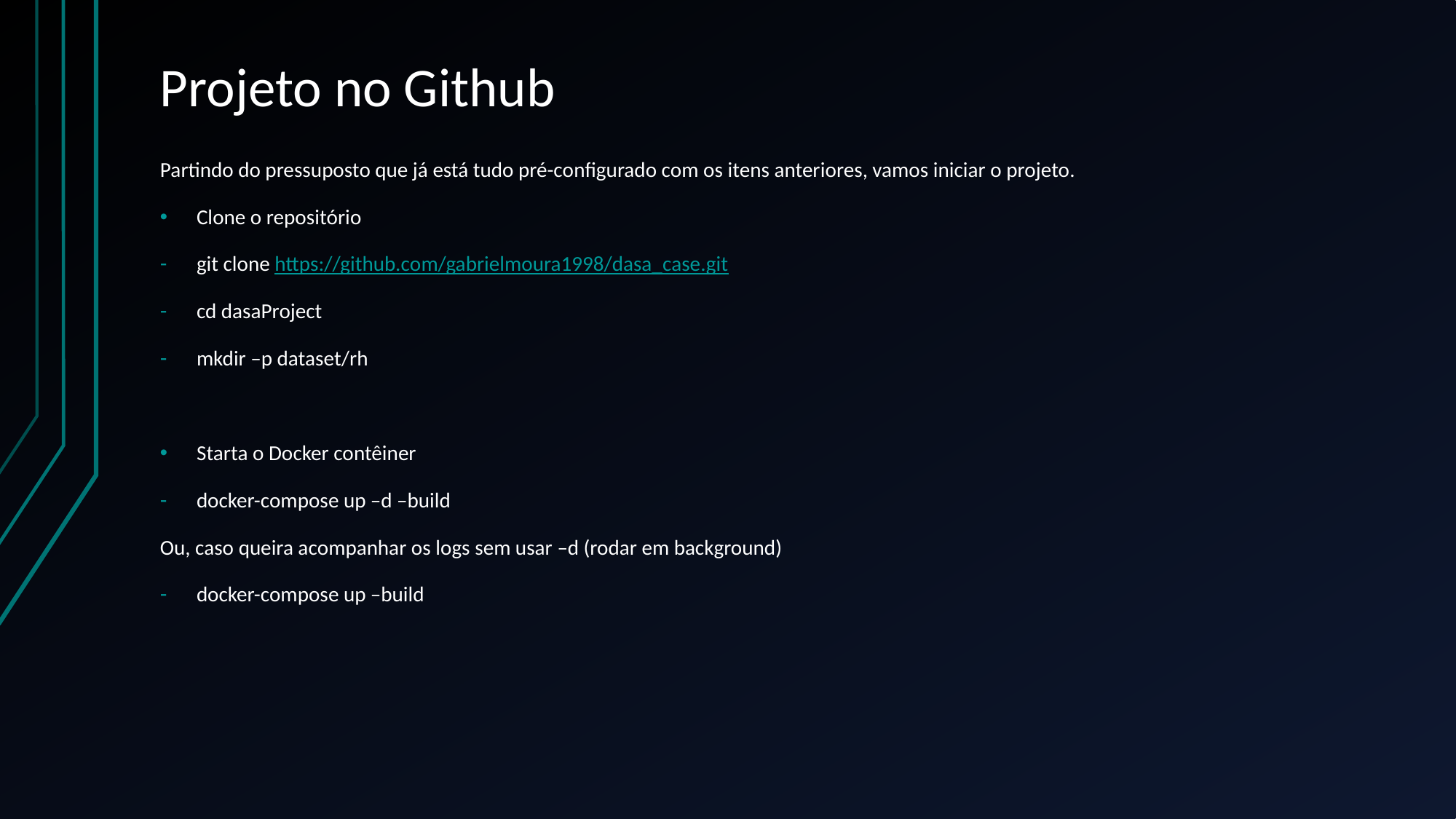

# Projeto no Github
Partindo do pressuposto que já está tudo pré-configurado com os itens anteriores, vamos iniciar o projeto.
Clone o repositório
git clone https://github.com/gabrielmoura1998/dasa_case.git
cd dasaProject
mkdir –p dataset/rh

Starta o Docker contêiner
docker-compose up –d –build
Ou, caso queira acompanhar os logs sem usar –d (rodar em background)
docker-compose up –build